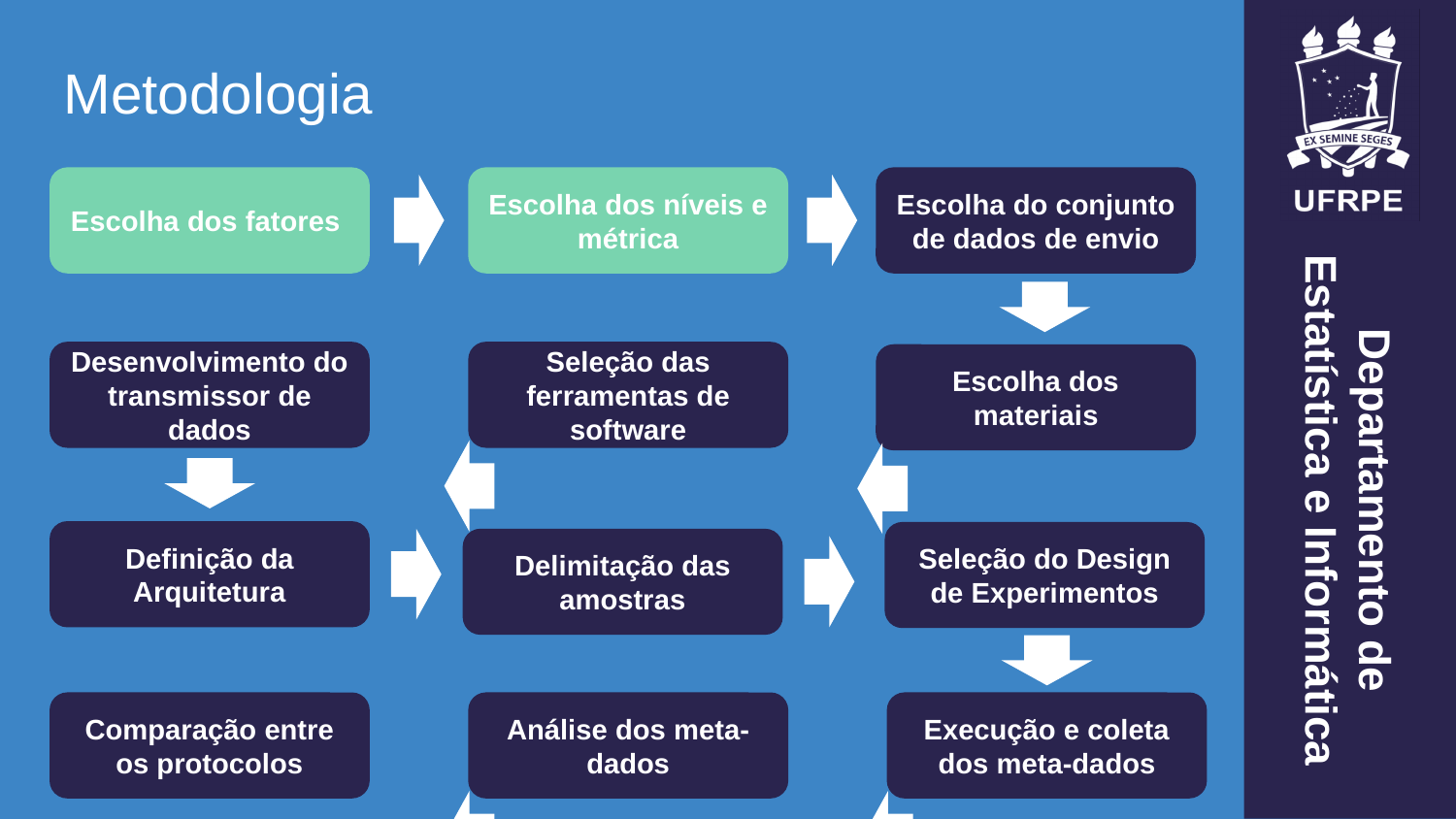

Metodologia
Escolha dos fatores
Escolha dos níveis e métrica
Escolha do conjunto de dados de envio

Desenvolvimento do transmissor de dados
Seleção das ferramentas de software
Escolha dos materiais

Definição da Arquitetura
Seleção do Design de Experimentos

Delimitação das amostras

Comparação entre os protocolos
Análise dos meta-dados
Execução e coleta dos meta-dados